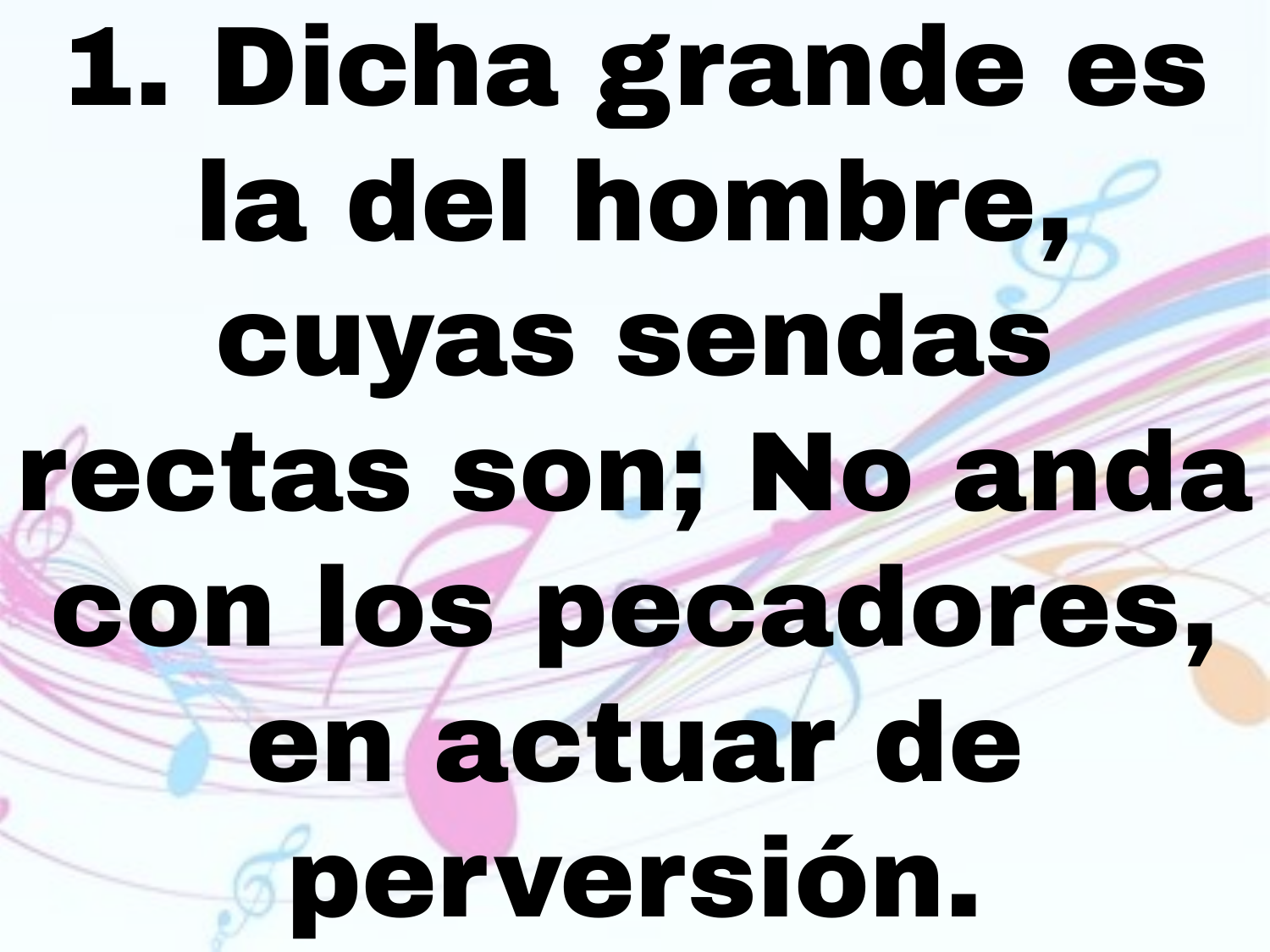

1. Dicha grande es la del hombre, cuyas sendas rectas son; No anda con los pecadores, en actuar de
perversión.